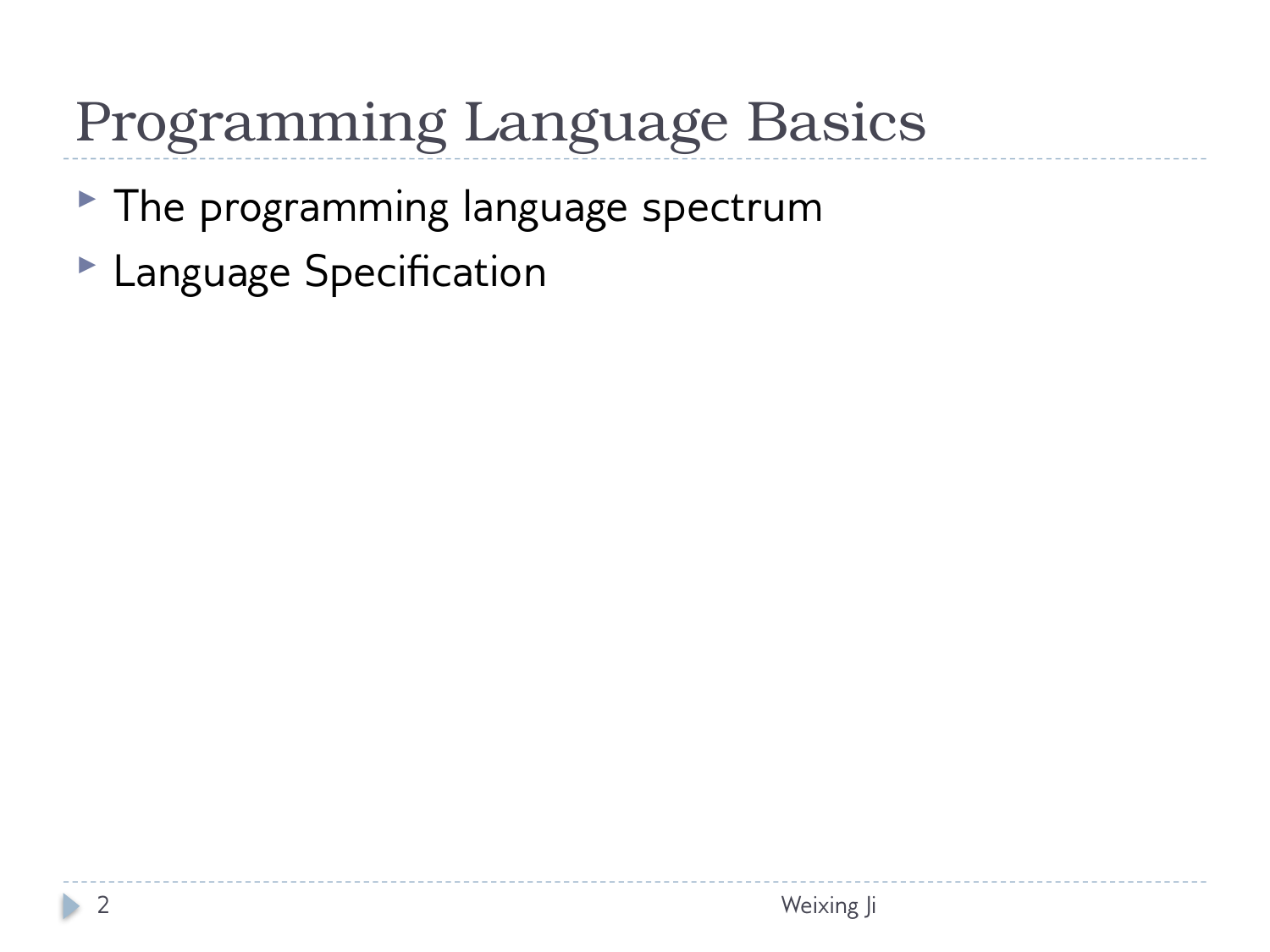

# Programming Language Basics
The programming language spectrum
Language Specification
2
Weixing Ji